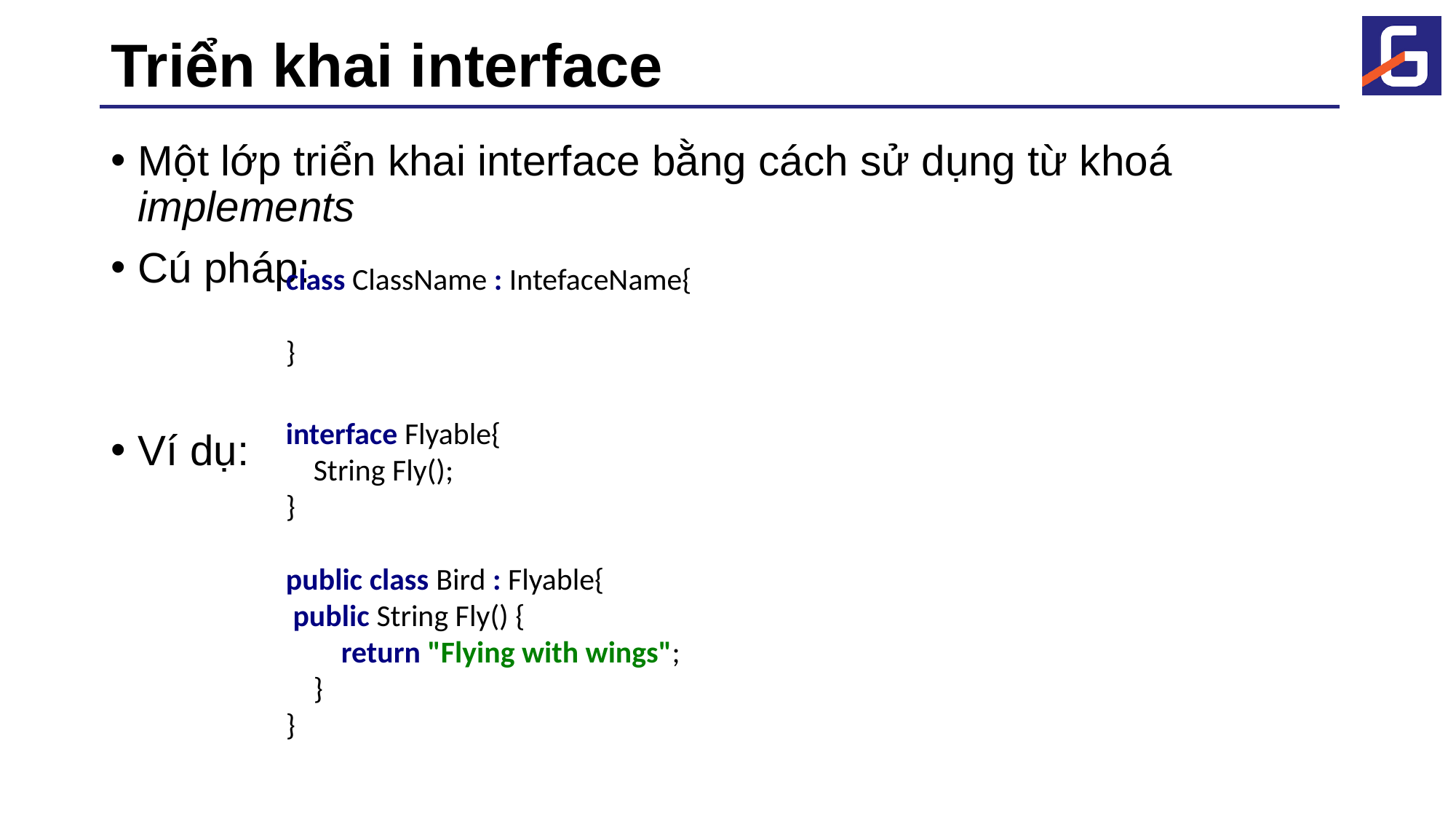

# Triển khai interface
Một lớp triển khai interface bằng cách sử dụng từ khoá implements
Cú pháp:

Ví dụ:
class ClassName : IntefaceName{
}
interface Flyable{
    String Fly();
}
public class Bird : Flyable{
 public String Fly() {
        return "Flying with wings";
    }
}